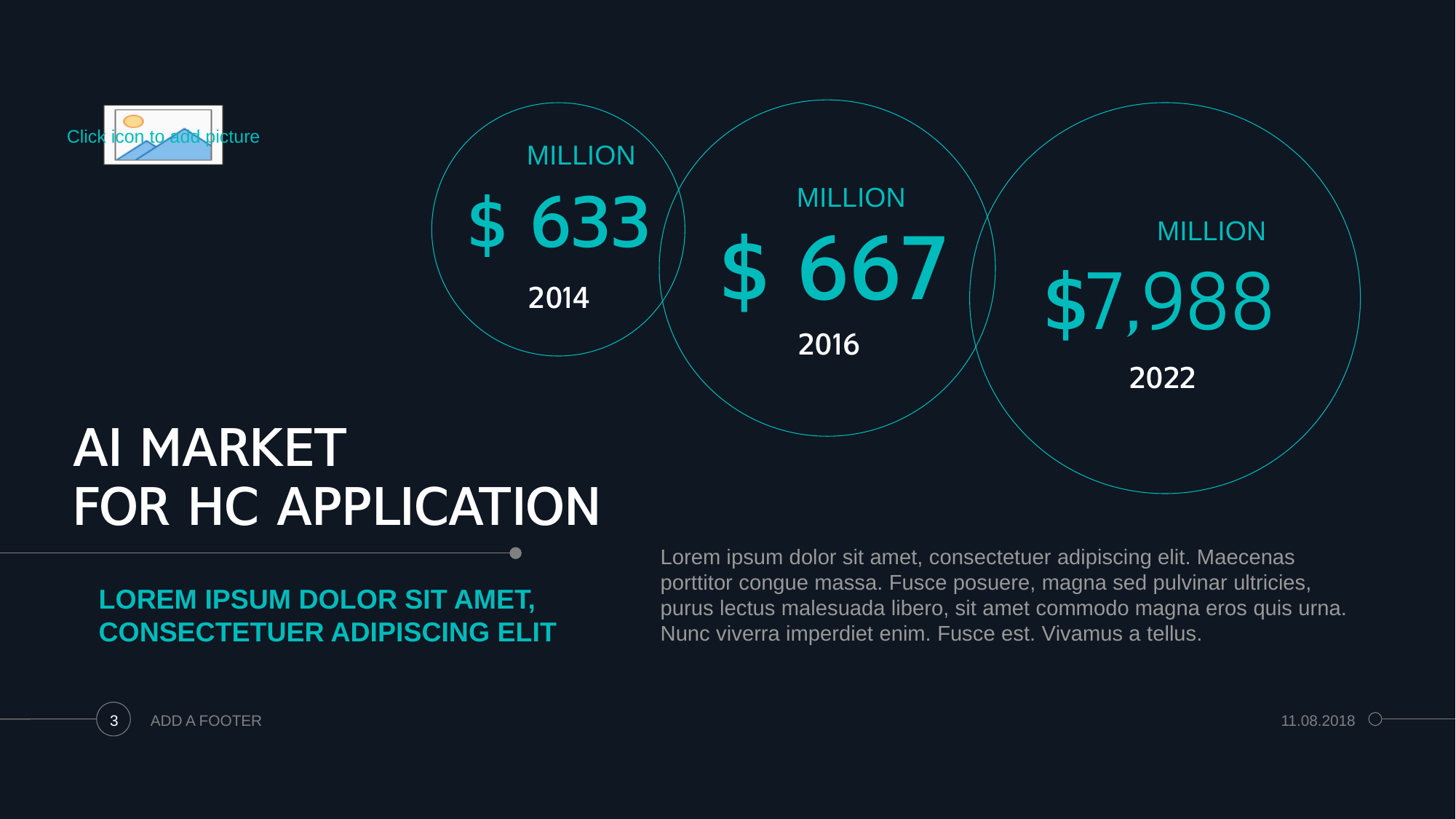

MILLION
$ 633
MILLION
$ 667
MILLION
$7,988
2014
2016
2022
# AI MARKET FOR HC APPLICATION
Lorem ipsum dolor sit amet, consectetuer adipiscing elit. Maecenas porttitor congue massa. Fusce posuere, magna sed pulvinar ultricies, purus lectus malesuada libero, sit amet commodo magna eros quis urna. Nunc viverra imperdiet enim. Fusce est. Vivamus a tellus.

LOREM IPSUM DOLOR SIT AMET, CONSECTETUER ADIPISCING ELIT
ADD A FOOTER
11.08.2018
3